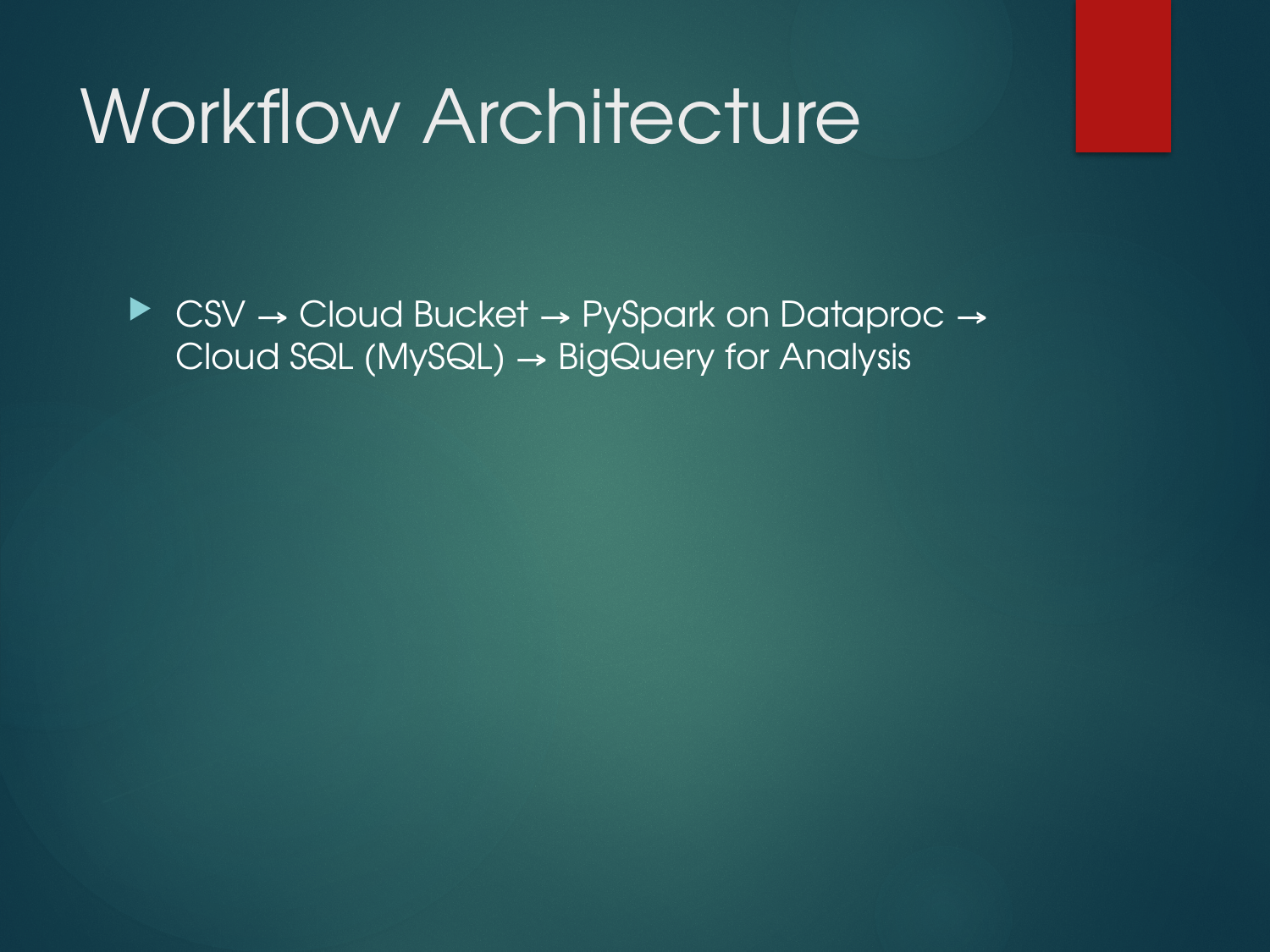

# Workflow Architecture
CSV → Cloud Bucket → PySpark on Dataproc → Cloud SQL (MySQL) → BigQuery for Analysis